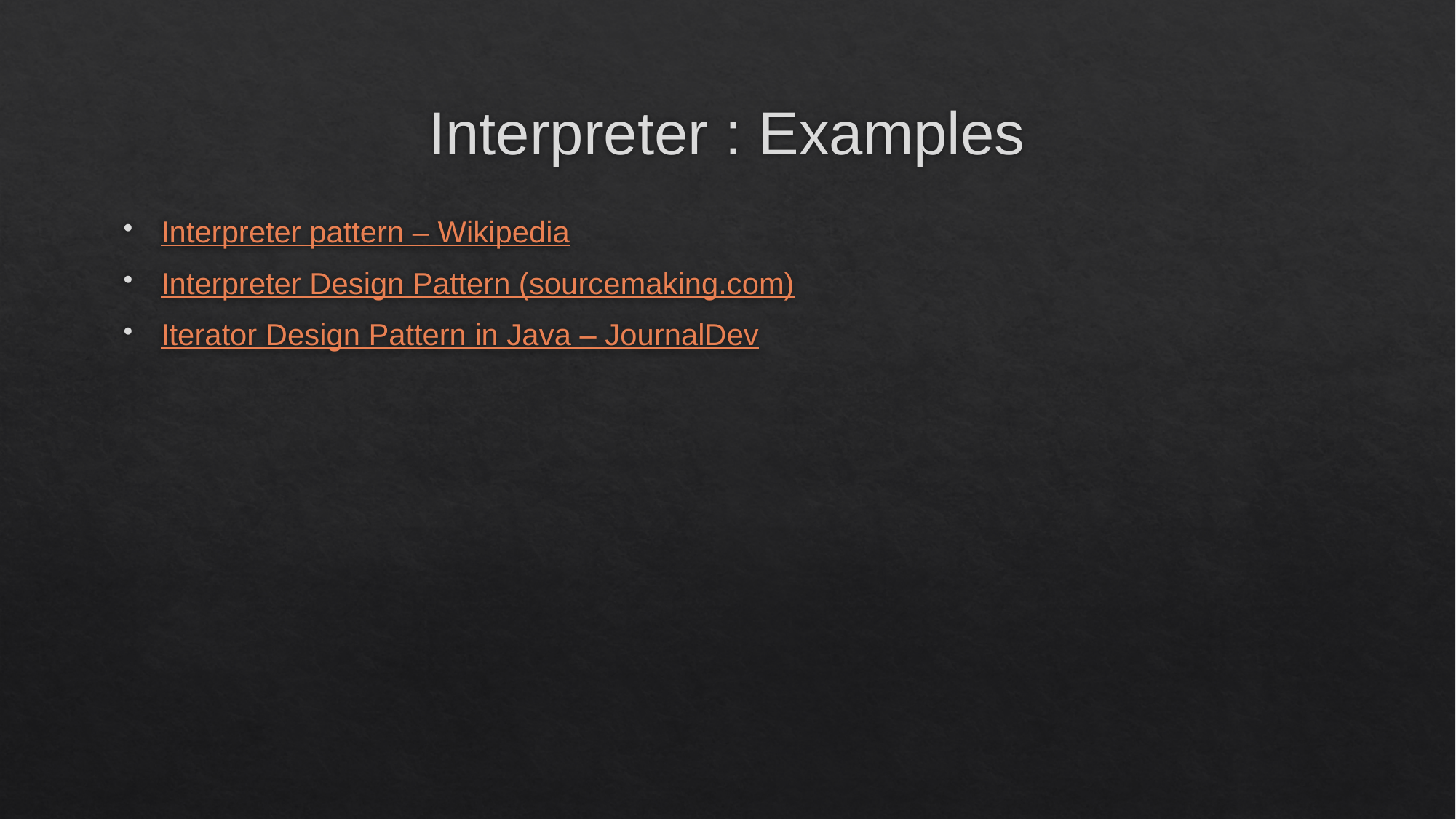

# Interpreter : Examples
Interpreter pattern – Wikipedia
Interpreter Design Pattern (sourcemaking.com)
Iterator Design Pattern in Java – JournalDev